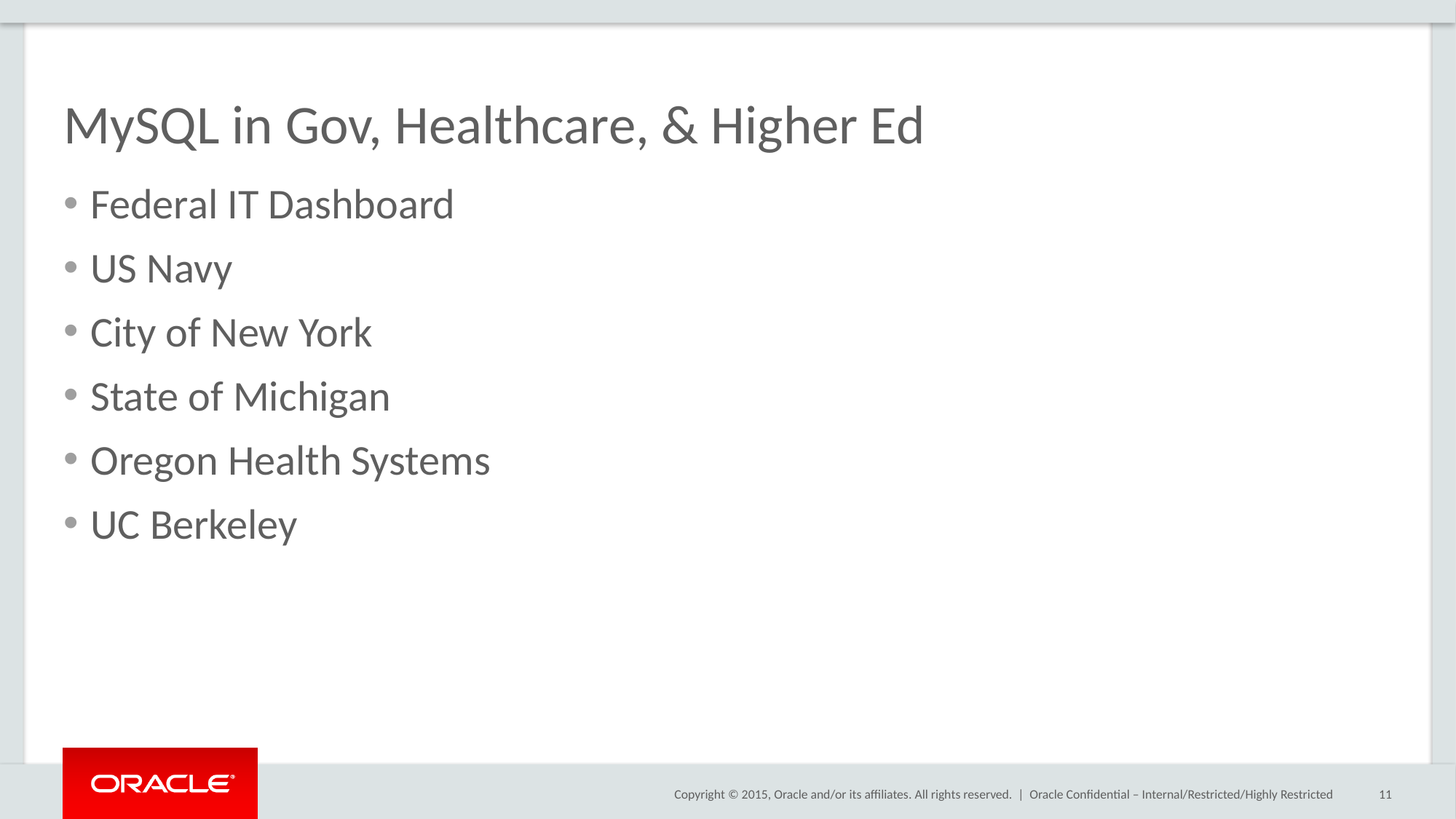

# MySQL in Gov, Healthcare, & Higher Ed
Federal IT Dashboard
US Navy
City of New York
State of Michigan
Oregon Health Systems
UC Berkeley
Oracle Confidential – Internal/Restricted/Highly Restricted
11